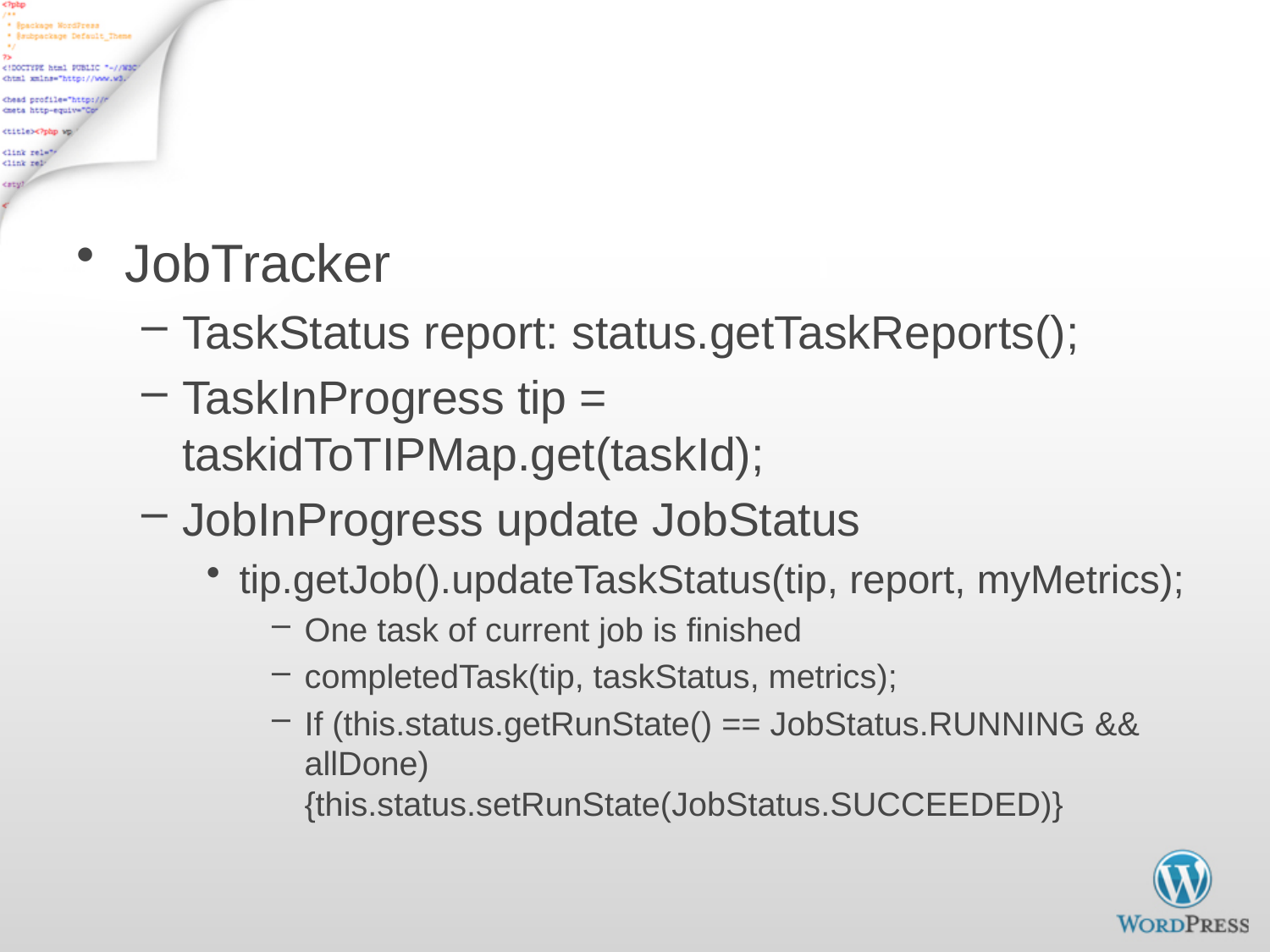

# Finish Job - 2
JobTracker
TaskStatus report: status.getTaskReports();
TaskInProgress tip = taskidToTIPMap.get(taskId);
JobInProgress update JobStatus
tip.getJob().updateTaskStatus(tip, report, myMetrics);
One task of current job is finished
completedTask(tip, taskStatus, metrics);
If (this.status.getRunState() == JobStatus.RUNNING && allDone) {this.status.setRunState(JobStatus.SUCCEEDED)}